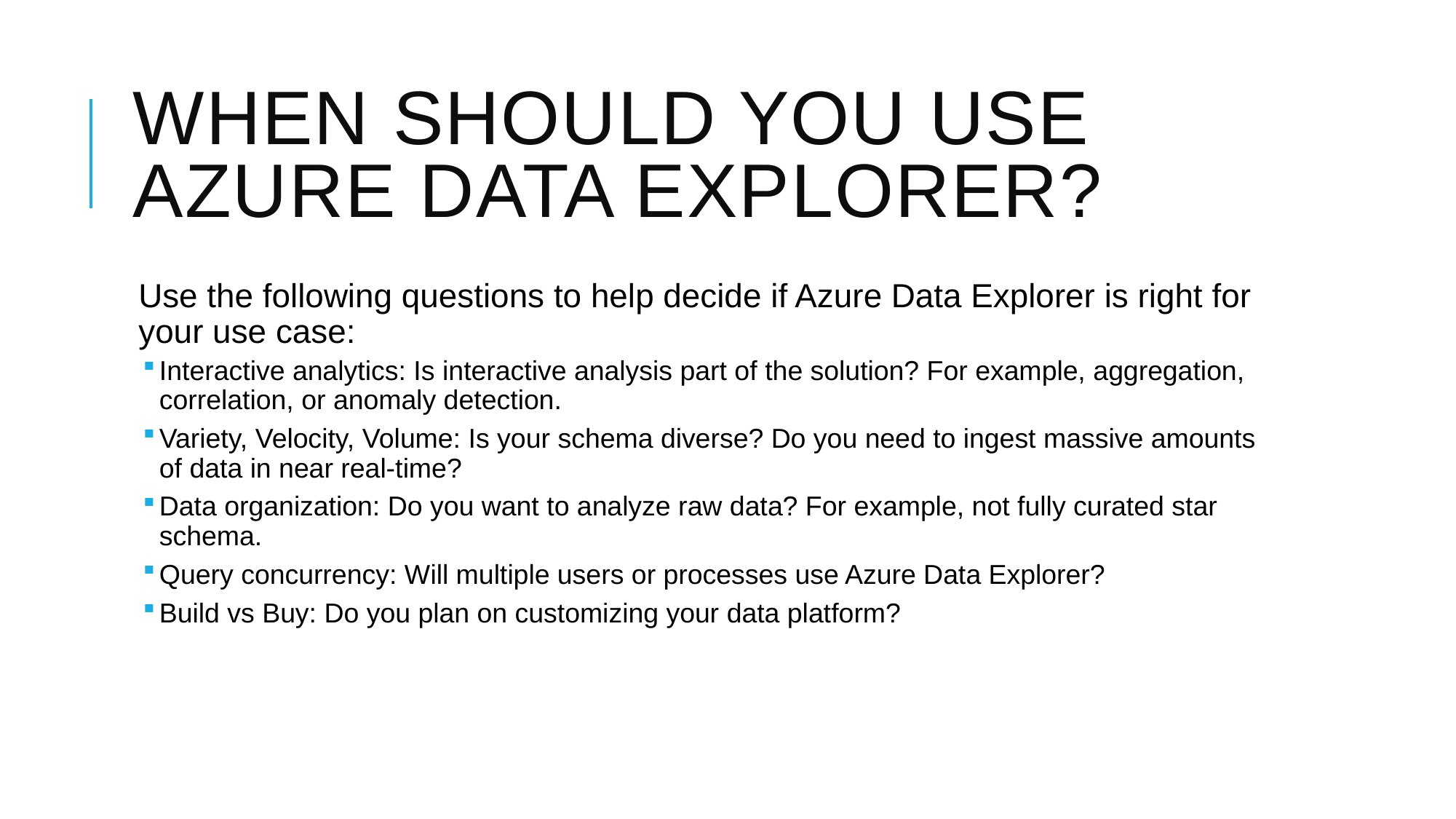

# When should you use Azure Data Explorer?
Use the following questions to help decide if Azure Data Explorer is right for your use case:
Interactive analytics: Is interactive analysis part of the solution? For example, aggregation, correlation, or anomaly detection.
Variety, Velocity, Volume: Is your schema diverse? Do you need to ingest massive amounts of data in near real-time?
Data organization: Do you want to analyze raw data? For example, not fully curated star schema.
Query concurrency: Will multiple users or processes use Azure Data Explorer?
Build vs Buy: Do you plan on customizing your data platform?